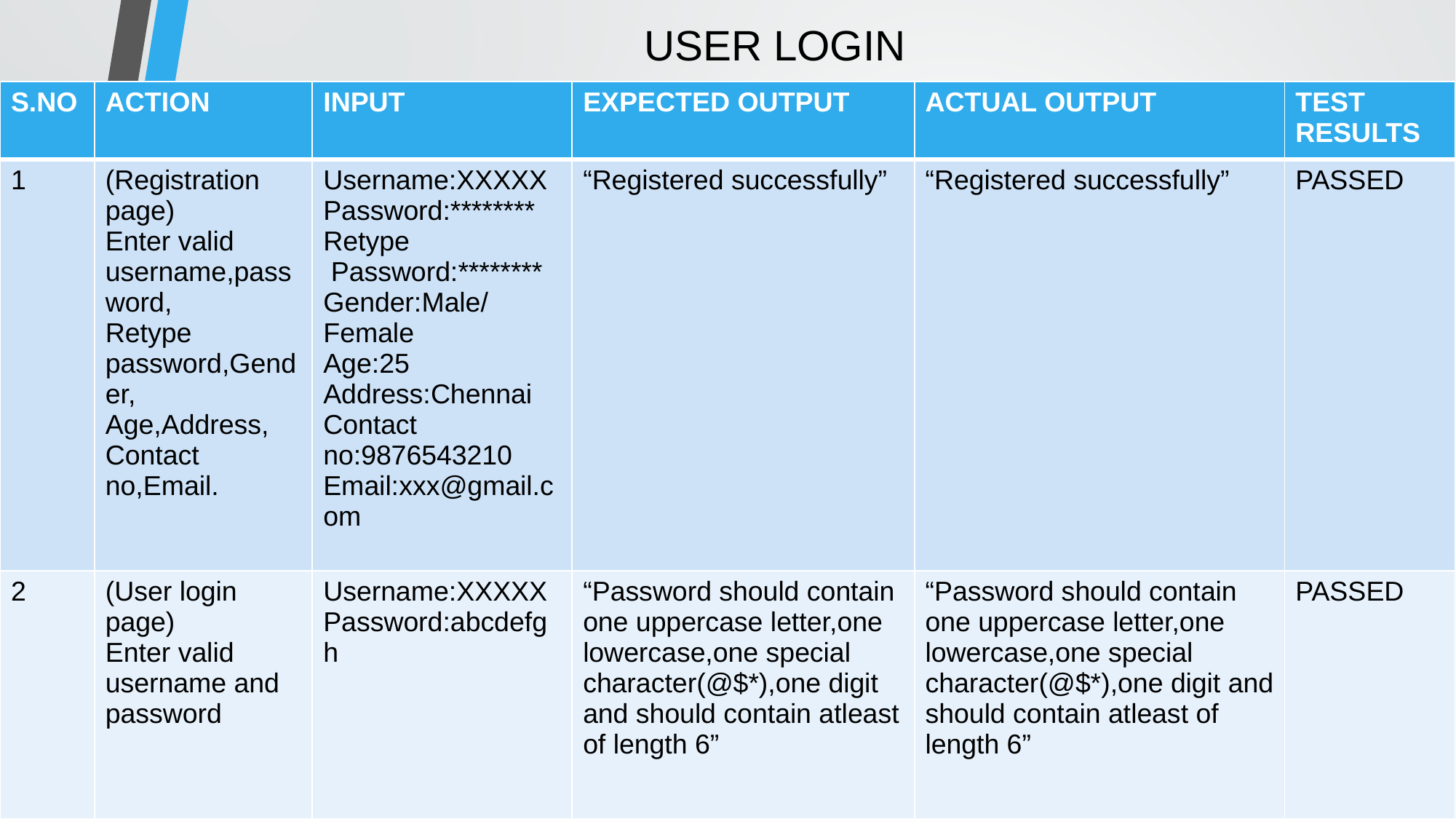

#
USER LOGIN

| S.NO | ACTION | INPUT | EXPECTED OUTPUT | ACTUAL OUTPUT | TEST RESULTS |
| --- | --- | --- | --- | --- | --- |
| 1 | (Registration page) Enter valid username,password, Retype password,Gender, Age,Address, Contact no,Email. | Username:XXXXX Password:\*\*\*\*\*\*\*\* Retype Password:\*\*\*\*\*\*\*\* Gender:Male/Female Age:25 Address:Chennai Contact no:9876543210 Email:xxx@gmail.com | “Registered successfully” | “Registered successfully” | PASSED |
| 2 | (User login page) Enter valid username and password | Username:XXXXX Password:abcdefgh | “Password should contain one uppercase letter,one lowercase,one special character(@$\*),one digit and should contain atleast of length 6” | “Password should contain one uppercase letter,one lowercase,one special character(@$\*),one digit and should contain atleast of length 6” | PASSED |